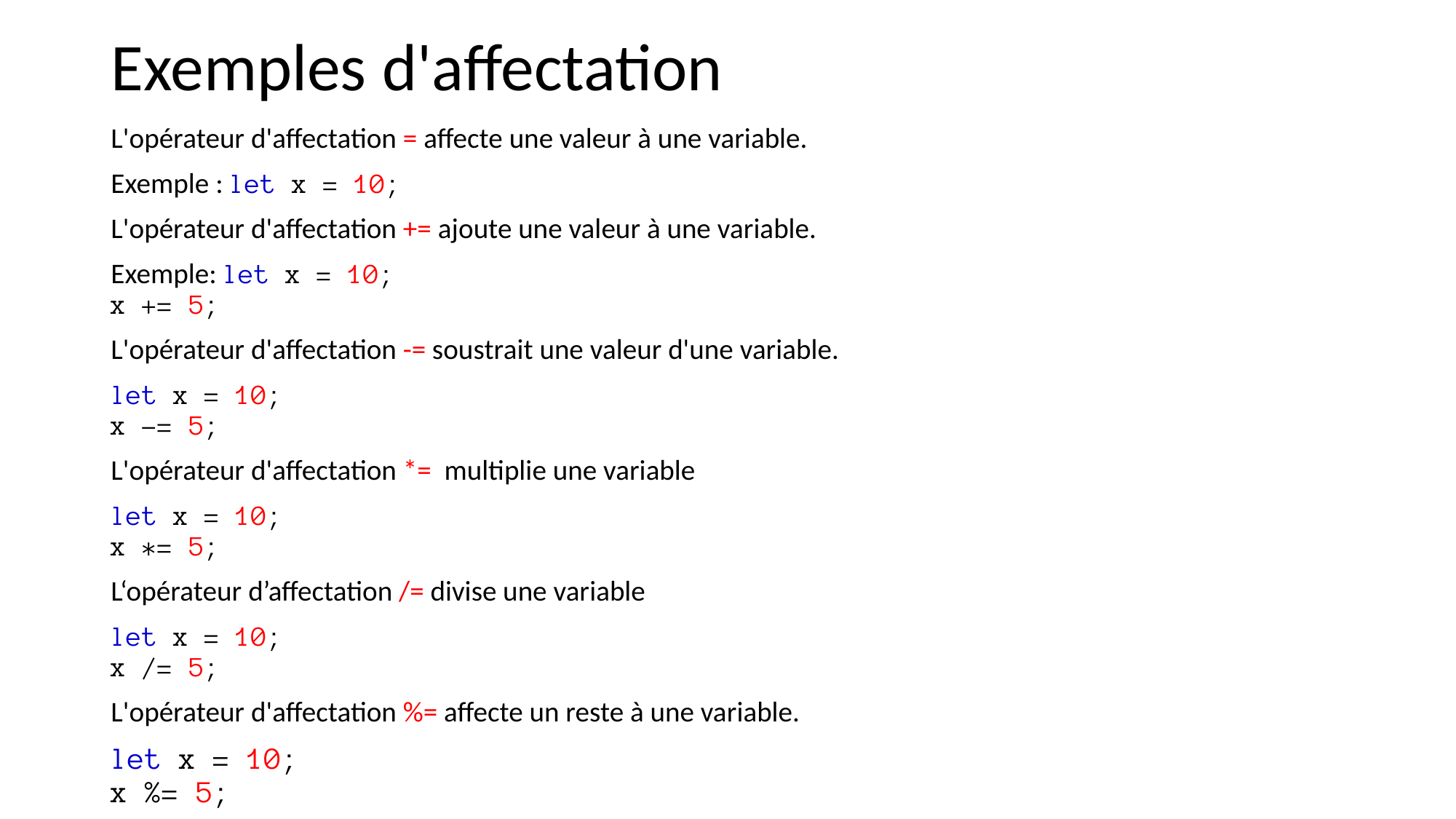

# Exemples d'affectation
L'opérateur d'affectation = affecte une valeur à une variable.
Exemple : let x = 10;
L'opérateur d'affectation += ajoute une valeur à une variable.
Exemple: let x = 10;
x += 5;
L'opérateur d'affectation -= soustrait une valeur d'une variable.
let x = 10;
x -= 5;
L'opérateur d'affectation *=  multiplie une variable
let x = 10;
x *= 5;
L‘opérateur d’affectation /= divise une variable
let x = 10;
x /= 5;
L'opérateur d'affectation %= affecte un reste à une variable.
let x = 10;
x %= 5;